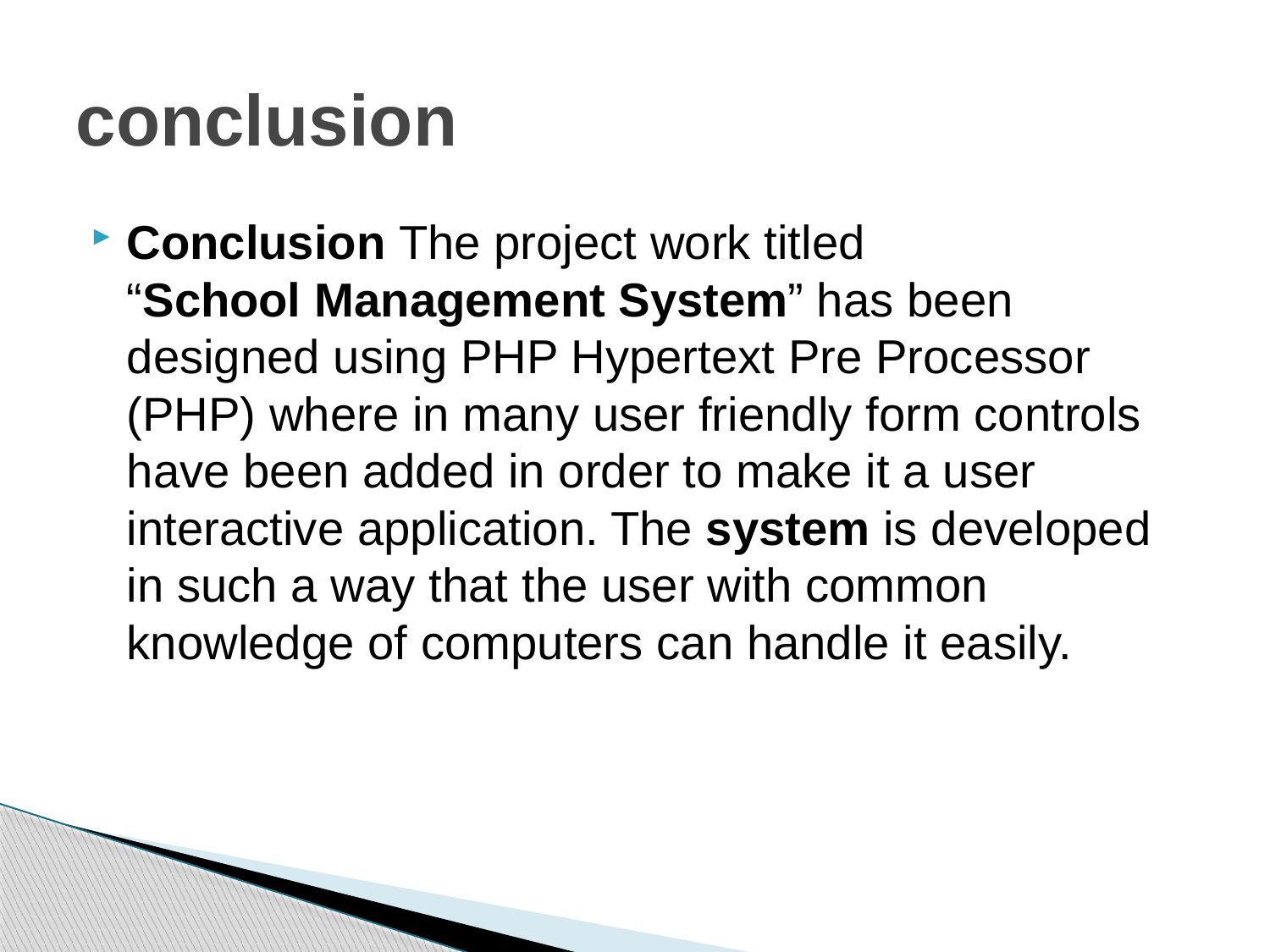

# conclusion
Conclusion The project work titled “School Management System” has been designed using PHP Hypertext Pre Processor (PHP) where in many user friendly form controls have been added in order to make it a user interactive application. The system is developed in such a way that the user with common knowledge of computers can handle it easily.